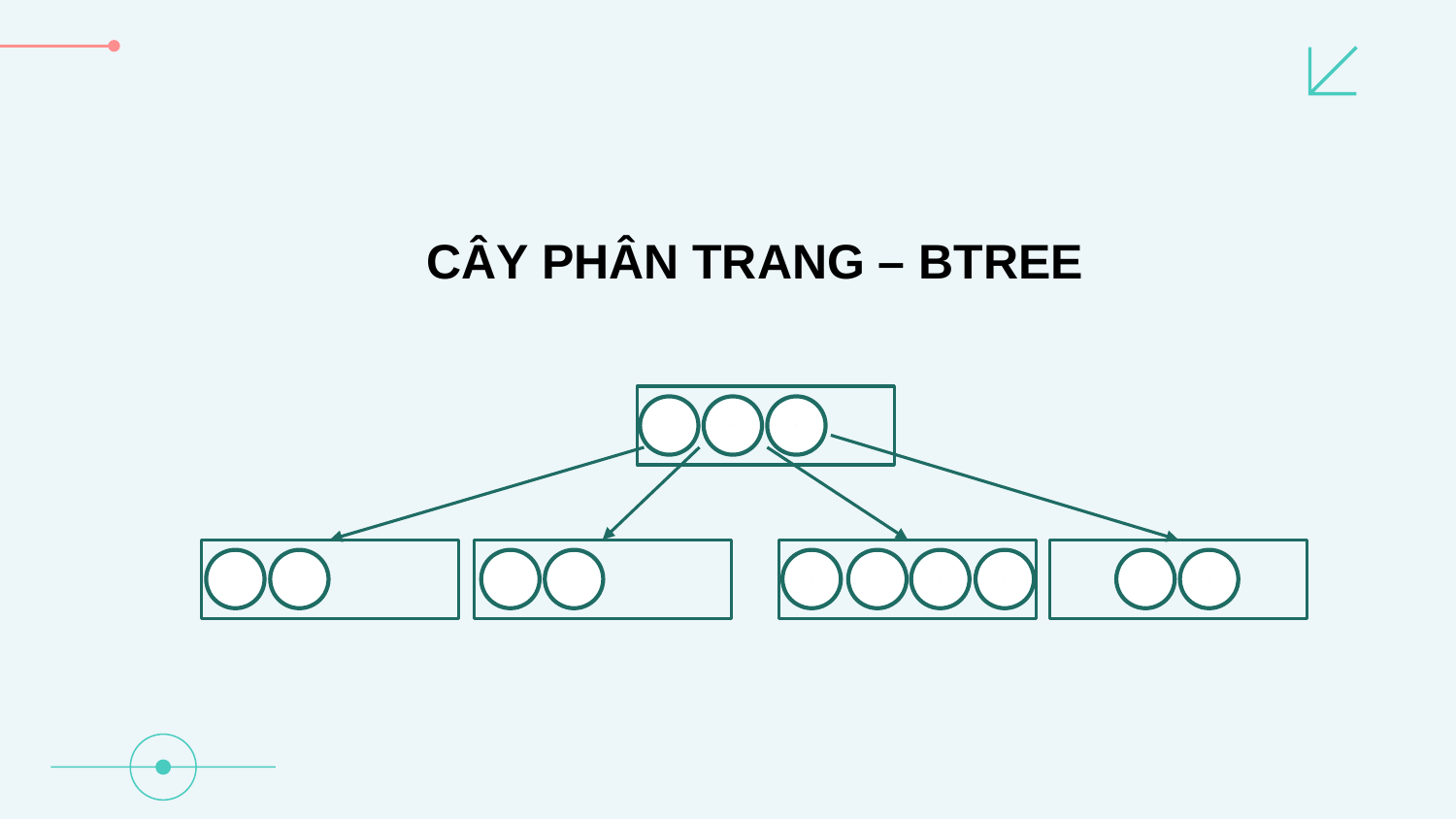

CÂY PHÂN TRANG – BTREE

9
14
21

2
8
12
13
15
16
18
20
22
30